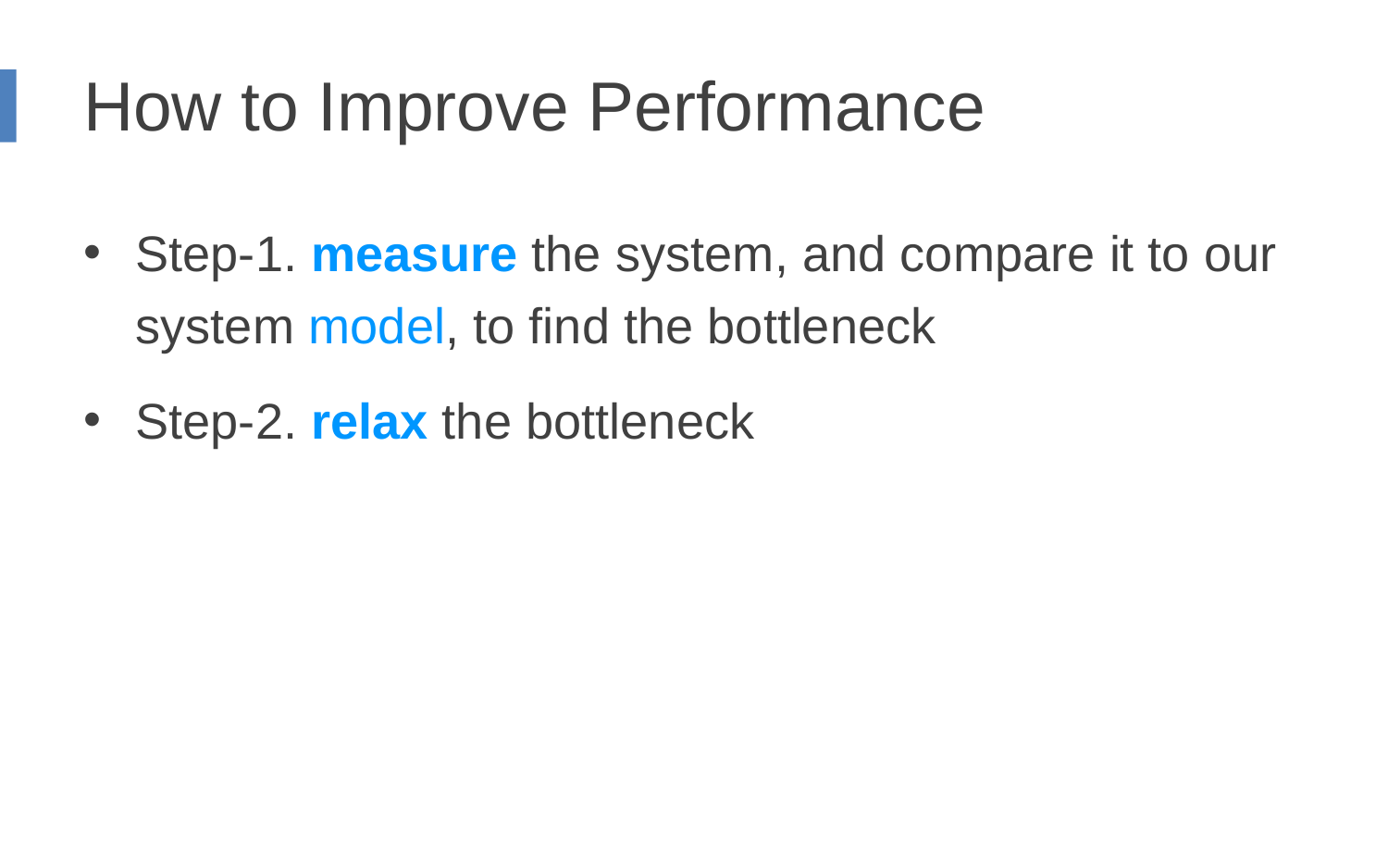

# How to Improve Performance
Step-1. measure the system, and compare it to our system model, to ﬁnd the bottleneck
Step-2. relax the bottleneck